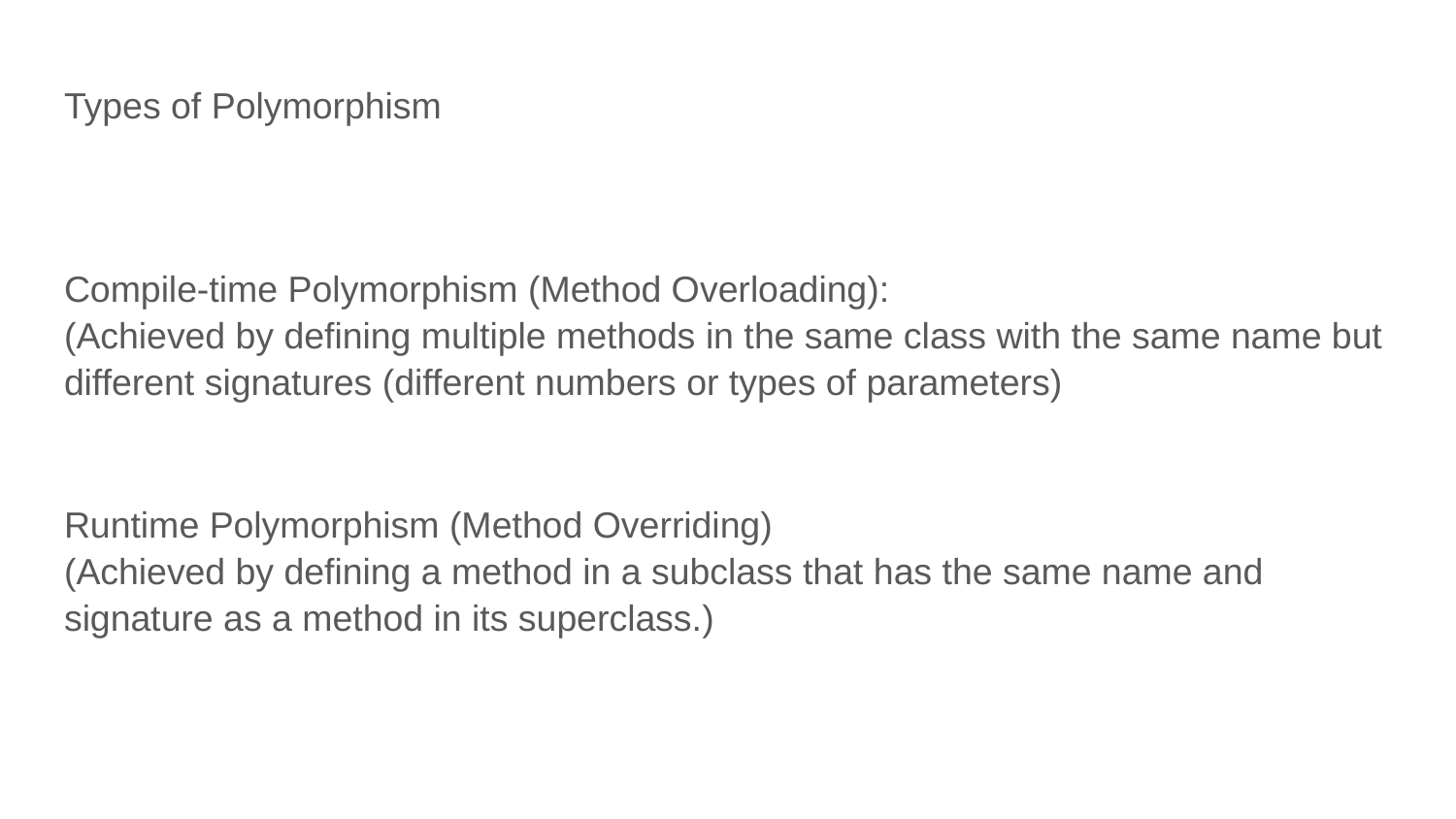

# Types of Polymorphism

Compile-time Polymorphism (Method Overloading):
(Achieved by defining multiple methods in the same class with the same name but different signatures (different numbers or types of parameters)

Runtime Polymorphism (Method Overriding)
(Achieved by defining a method in a subclass that has the same name and signature as a method in its superclass.)